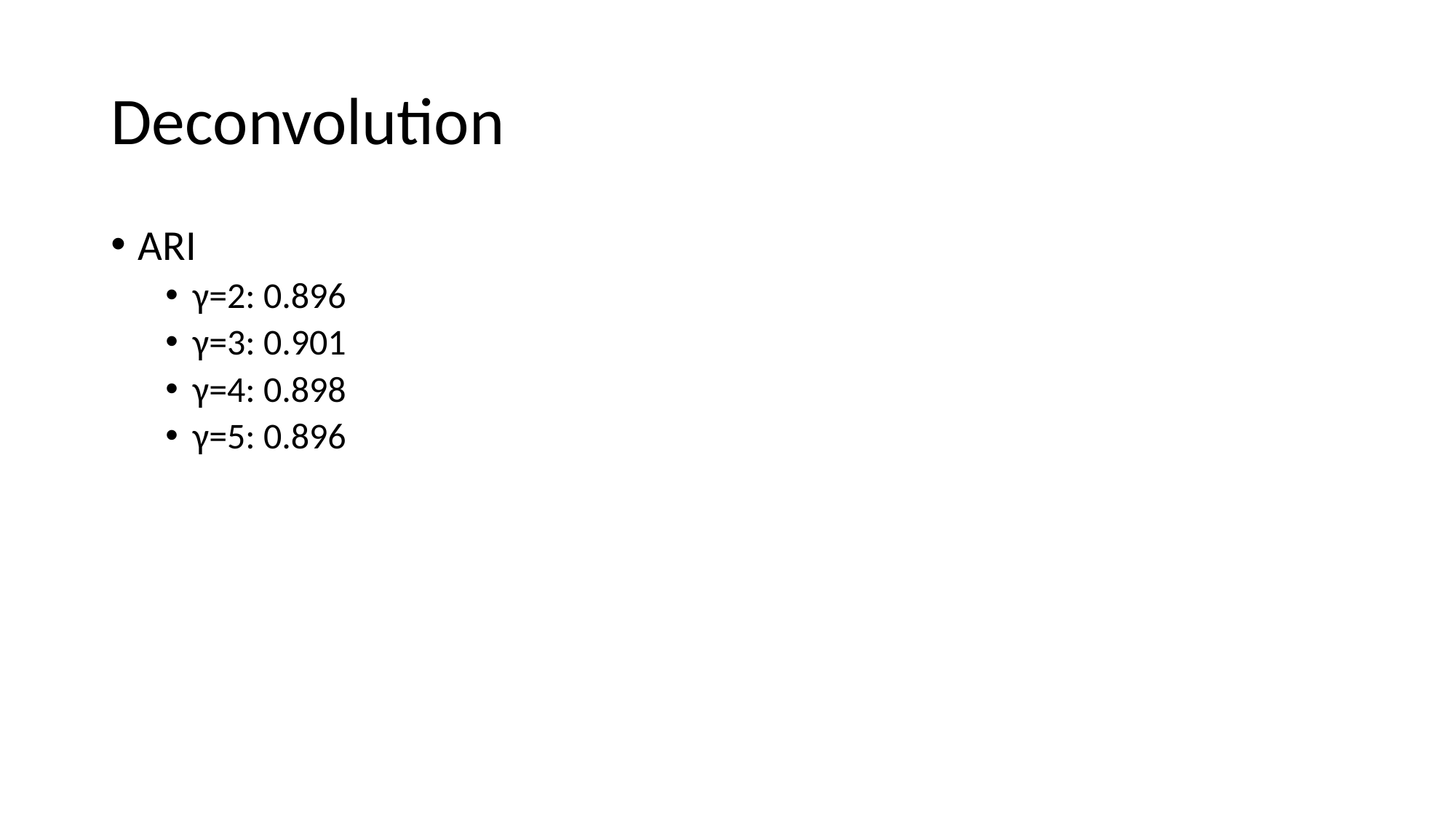

# Deconvolution
ARI
γ=2: 0.896
γ=3: 0.901
γ=4: 0.898
γ=5: 0.896